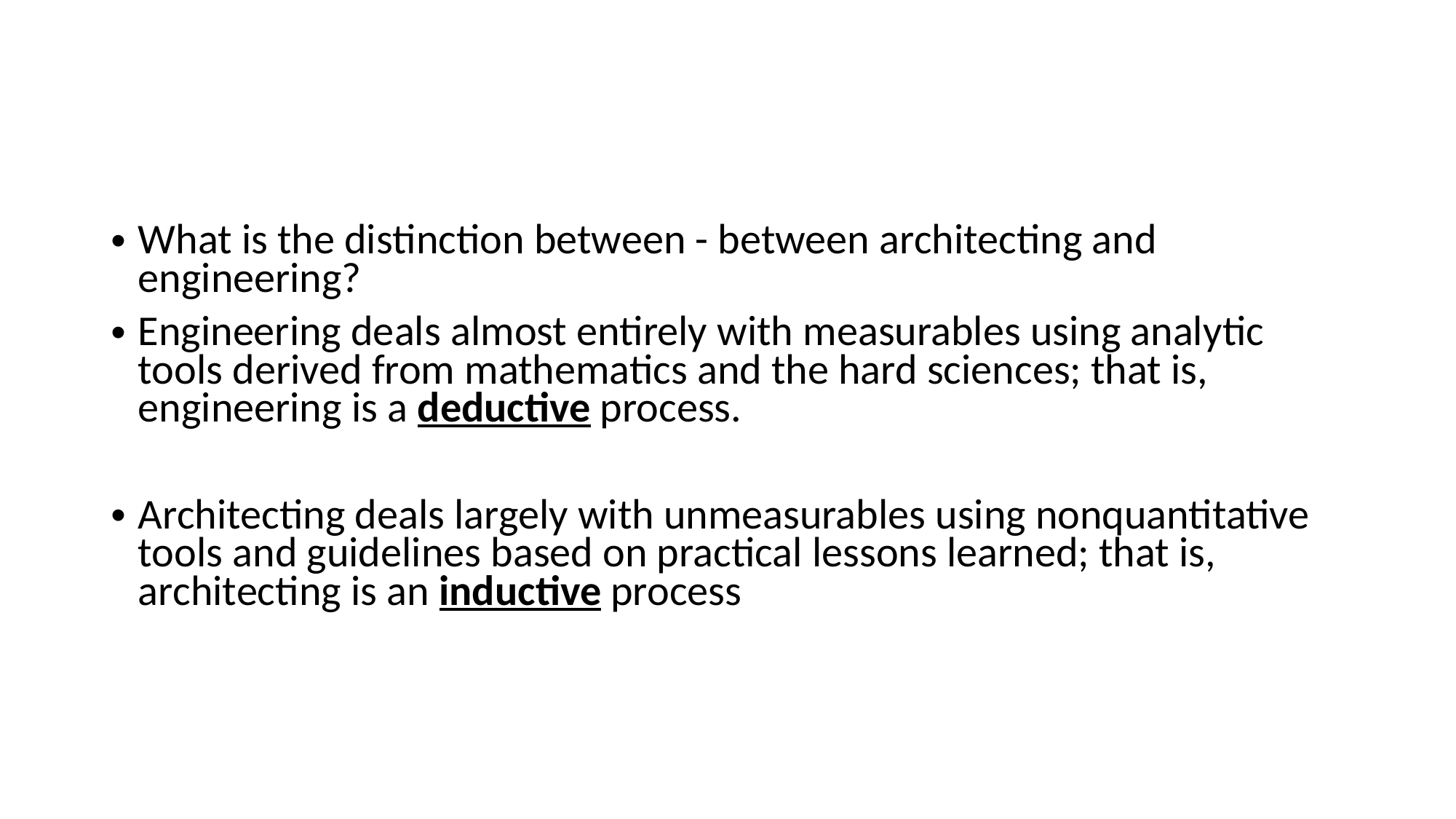

What is the distinction between - between architecting and engineering?
Engineering deals almost entirely with measurables using analytic tools derived from mathematics and the hard sciences; that is, engineering is a deductive process.

Architecting deals largely with unmeasurables using nonquantitative tools and guidelines based on practical lessons learned; that is, architecting is an inductive process